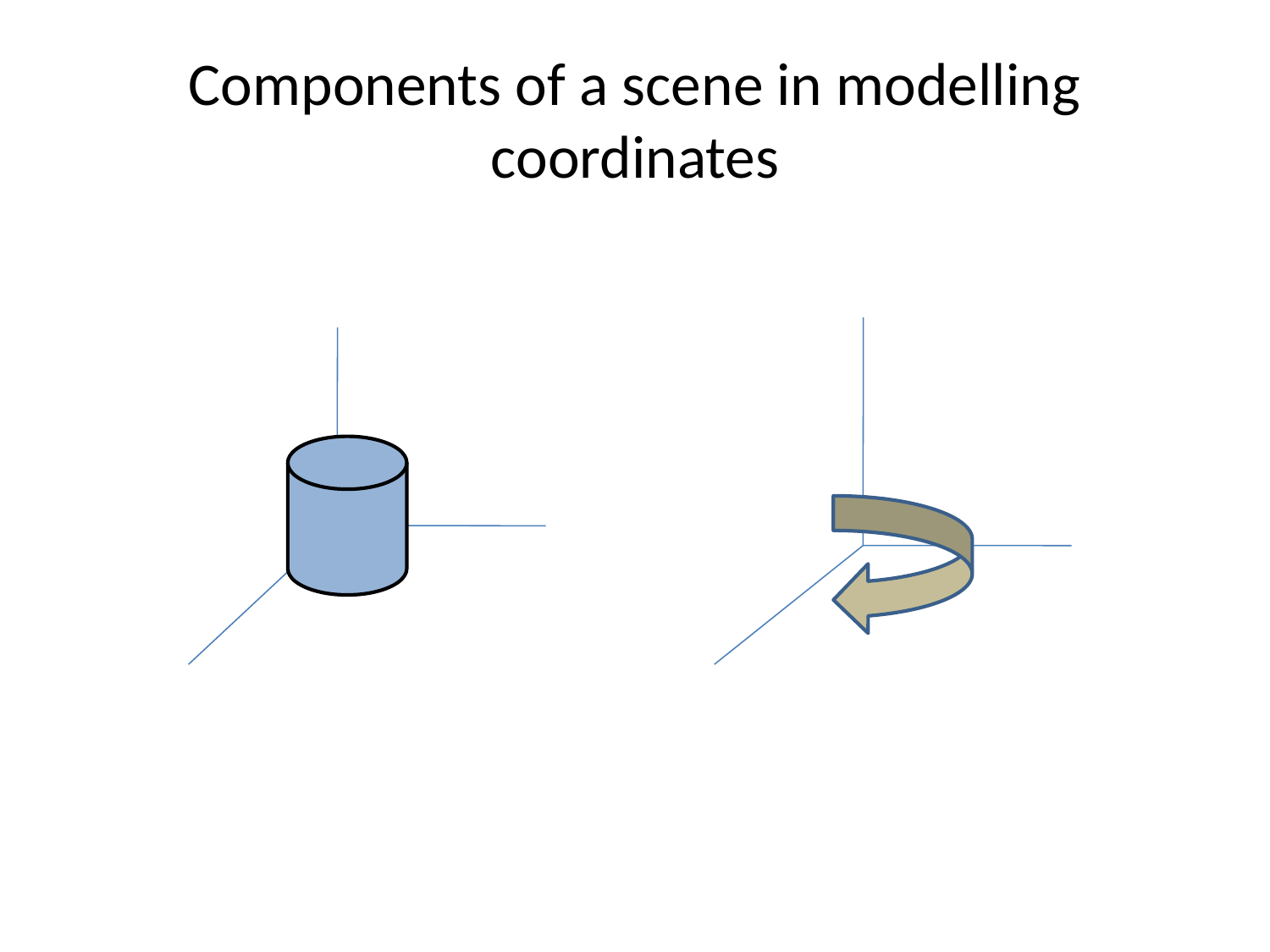

# Components of a scene in modelling coordinates